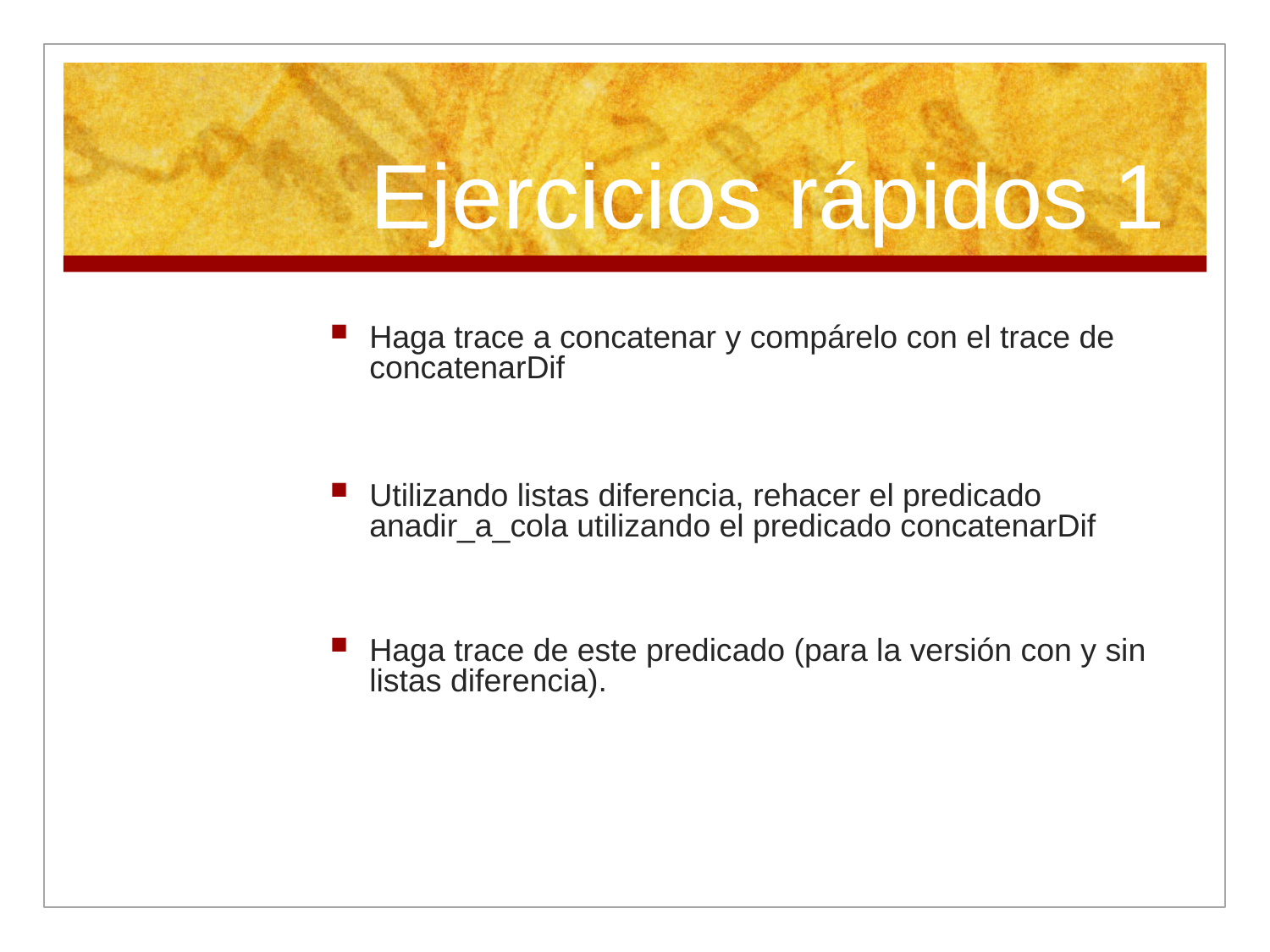

# Ejercicios rápidos 1
Haga trace a concatenar y compárelo con el trace de concatenarDif

Utilizando listas diferencia, rehacer el predicado anadir_a_cola utilizando el predicado concatenarDif

Haga trace de este predicado (para la versión con y sin listas diferencia).